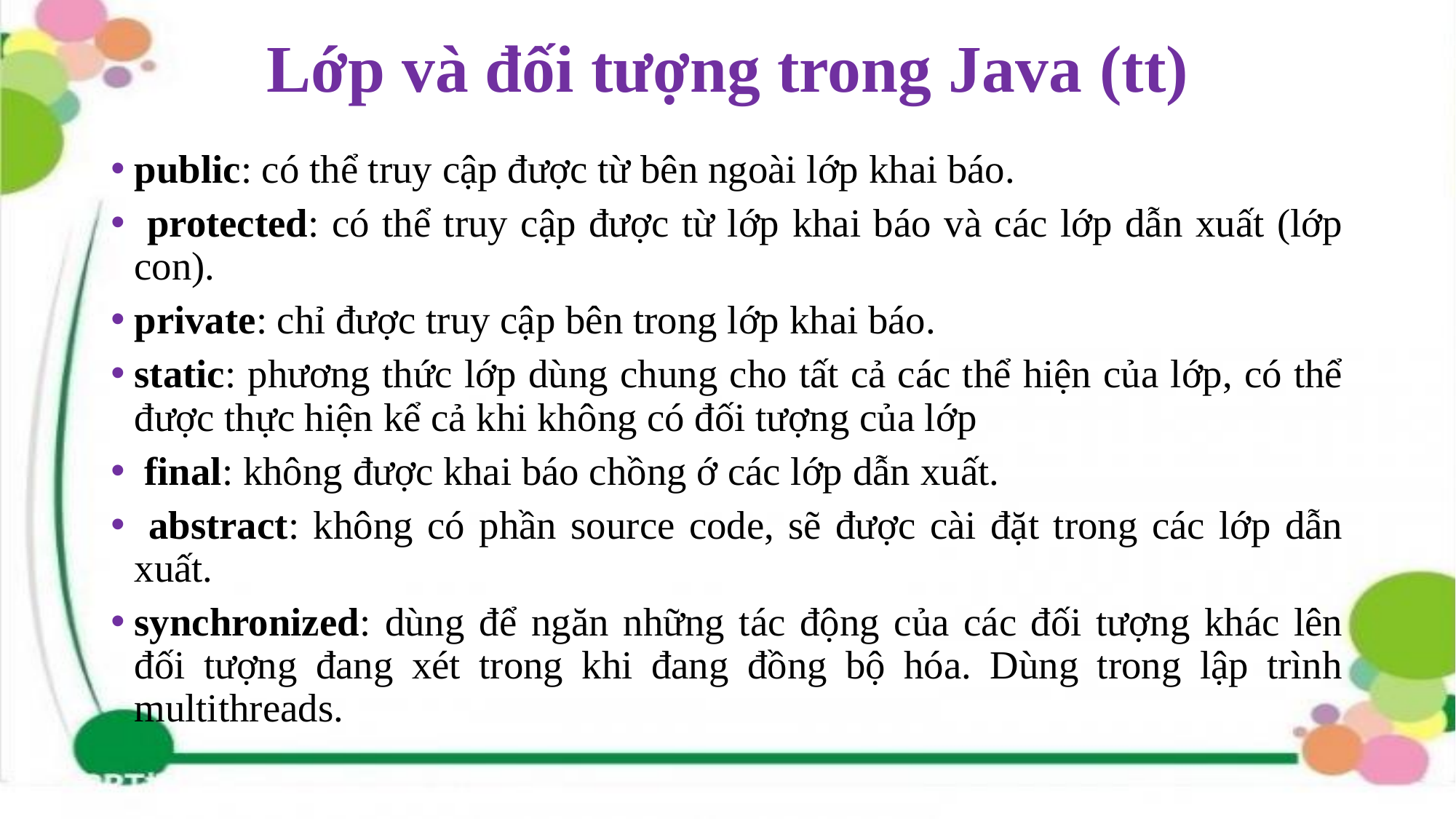

# Lớp và đối tượng trong Java (tt)
public: có thể truy cập được từ bên ngoài lớp khai báo.
 protected: có thể truy cập được từ lớp khai báo và các lớp dẫn xuất (lớp con).
private: chỉ được truy cập bên trong lớp khai báo.
static: phương thức lớp dùng chung cho tất cả các thể hiện của lớp, có thể được thực hiện kể cả khi không có đối tượng của lớp
 final: không được khai báo chồng ớ các lớp dẫn xuất.
 abstract: không có phần source code, sẽ được cài đặt trong các lớp dẫn xuất.
synchronized: dùng để ngăn những tác động của các đối tượng khác lên đối tượng đang xét trong khi đang đồng bộ hóa. Dùng trong lập trình multithreads.